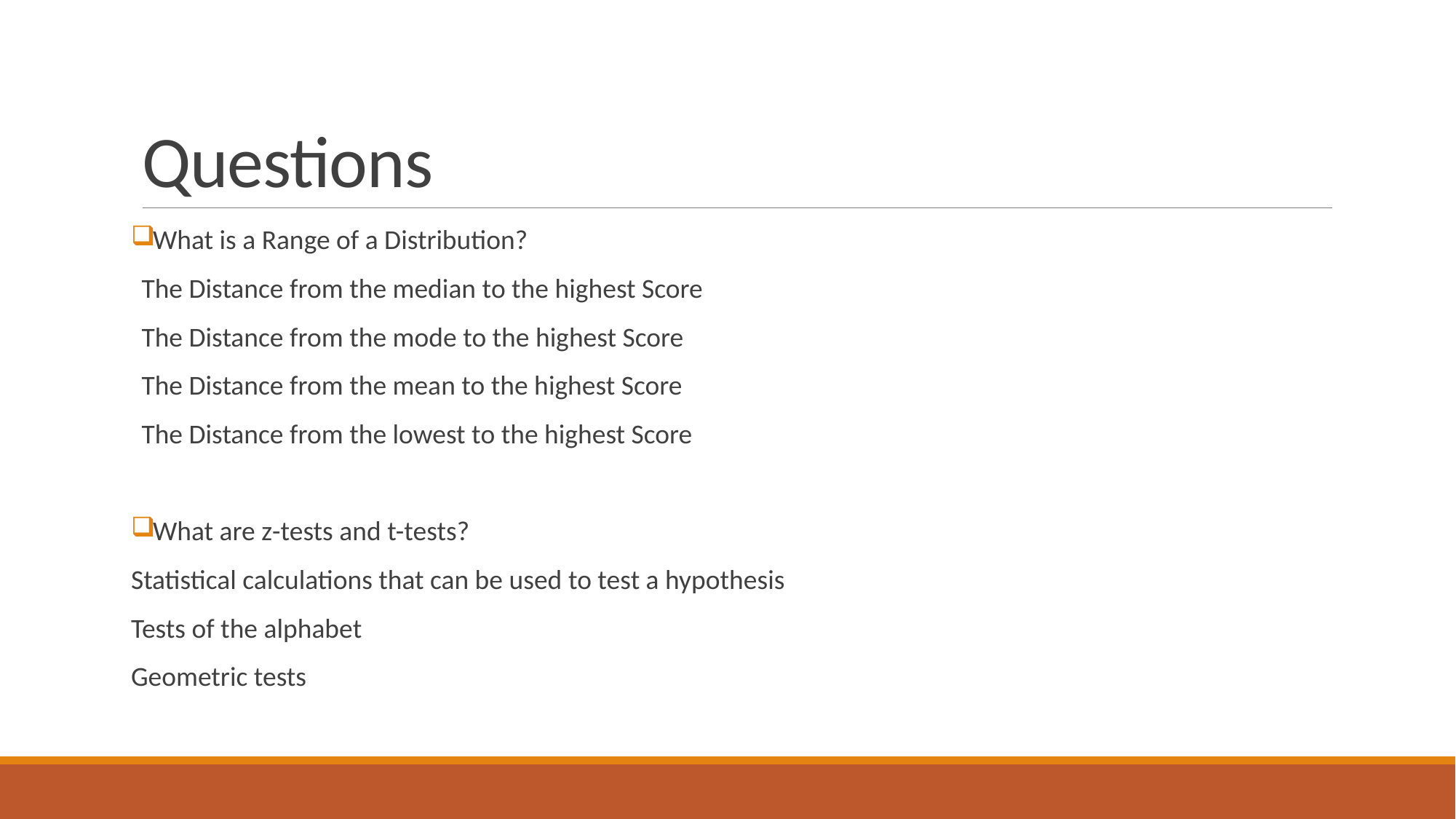

# Questions
What is a Range of a Distribution?
The Distance from the median to the highest Score
The Distance from the mode to the highest Score
The Distance from the mean to the highest Score
The Distance from the lowest to the highest Score

What are z-tests and t-tests?
Statistical calculations that can be used to test a hypothesis
Tests of the alphabet
Geometric tests